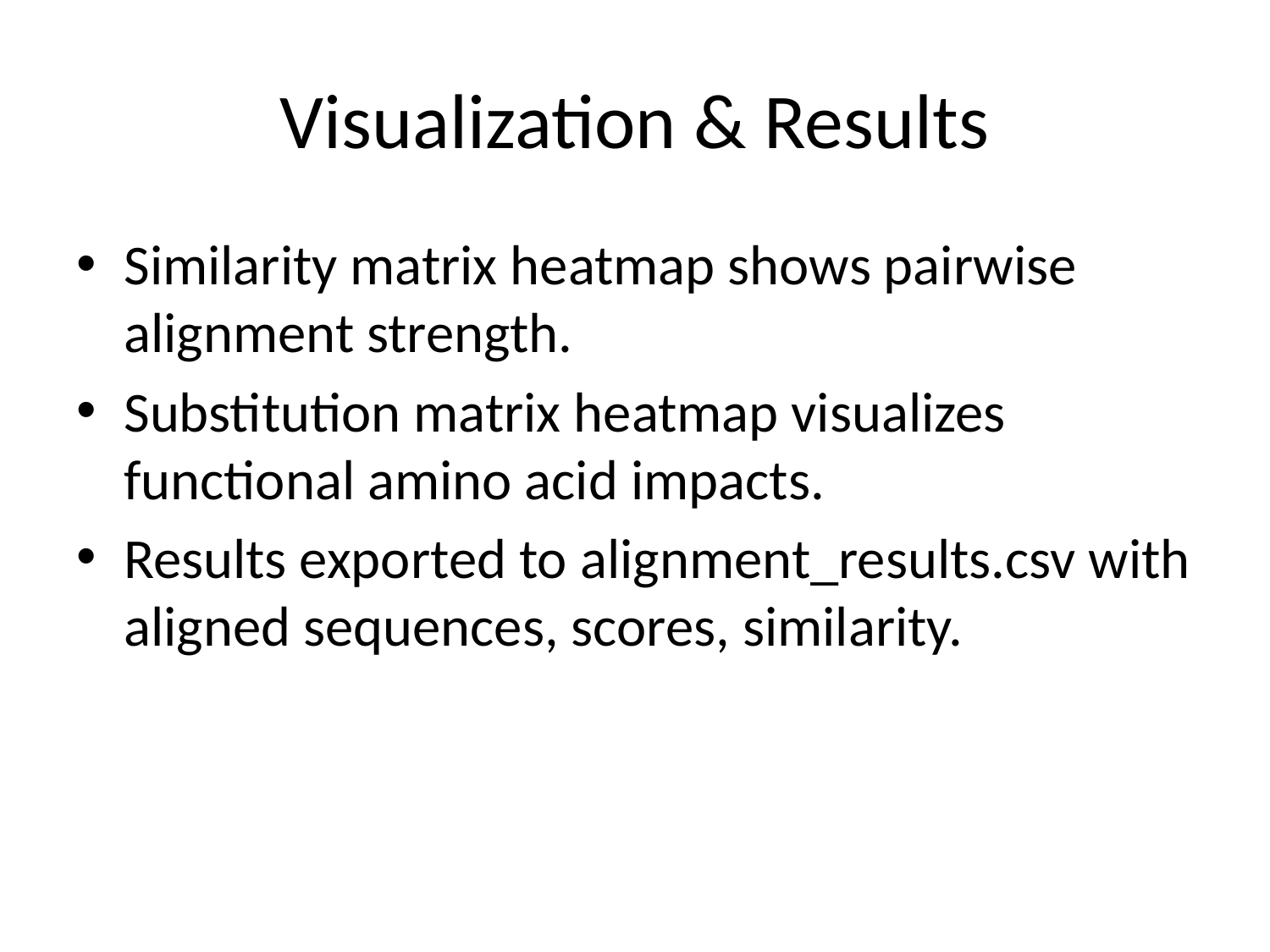

# Visualization & Results
Similarity matrix heatmap shows pairwise alignment strength.
Substitution matrix heatmap visualizes functional amino acid impacts.
Results exported to alignment_results.csv with aligned sequences, scores, similarity.